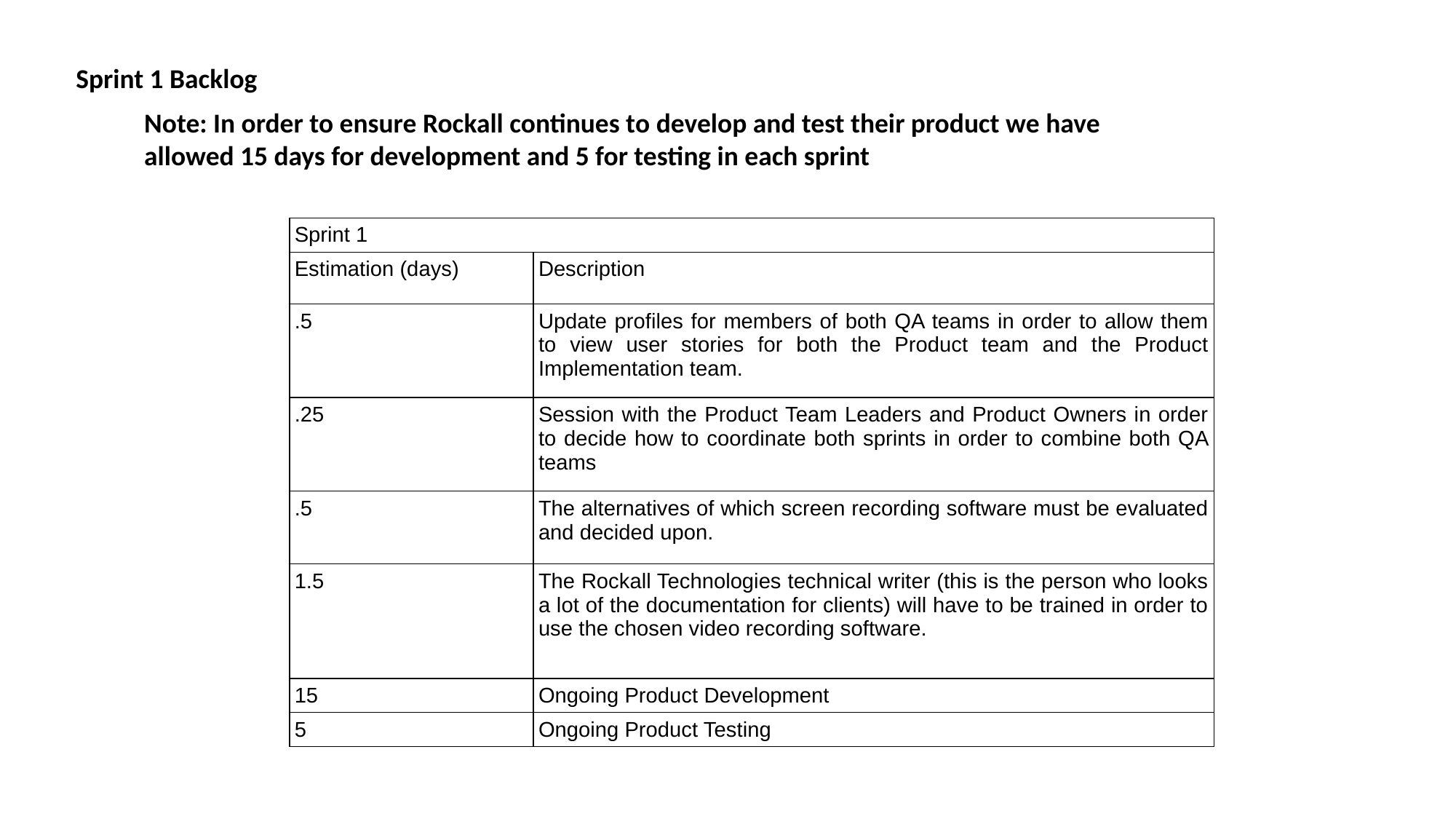

Sprint 1 Backlog
Note: In order to ensure Rockall continues to develop and test their product we have allowed 15 days for development and 5 for testing in each sprint

| Sprint 1 |  |
| --- | --- |
| Estimation (days) | Description |
| .5 | Update profiles for members of both QA teams in order to allow them to view user stories for both the Product team and the Product Implementation team. |
| .25 | Session with the Product Team Leaders and Product Owners in order to decide how to coordinate both sprints in order to combine both QA teams |
| .5 | The alternatives of which screen recording software must be evaluated and decided upon. |
| 1.5 | The Rockall Technologies technical writer (this is the person who looks a lot of the documentation for clients) will have to be trained in order to use the chosen video recording software. |
| 15 | Ongoing Product Development |
| 5 | Ongoing Product Testing |